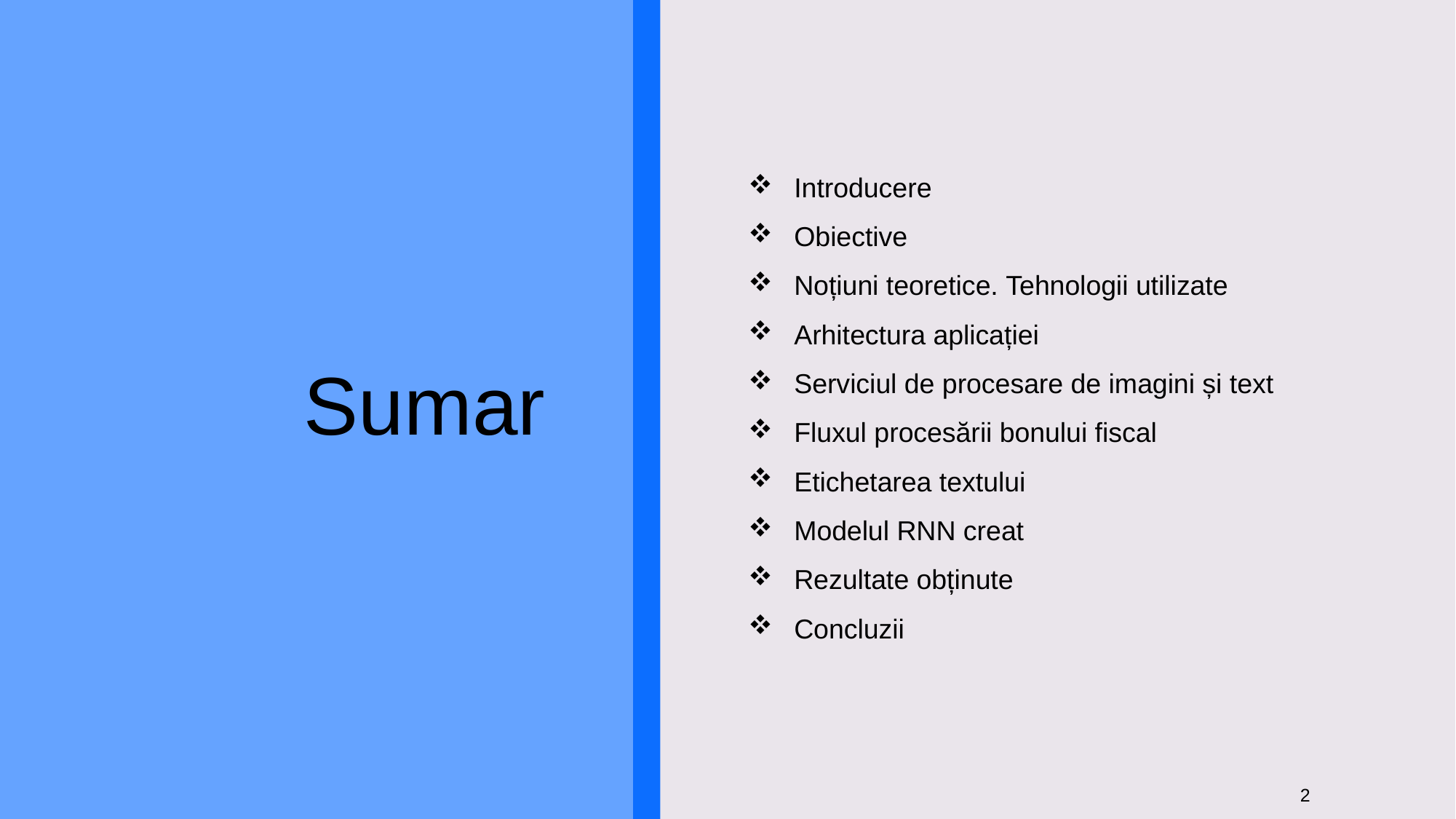

# Sumar
Introducere
Obiective
Noțiuni teoretice. Tehnologii utilizate
Arhitectura aplicației
Serviciul de procesare de imagini și text
Fluxul procesării bonului fiscal
Etichetarea textului
Modelul RNN creat
Rezultate obținute
Concluzii
2